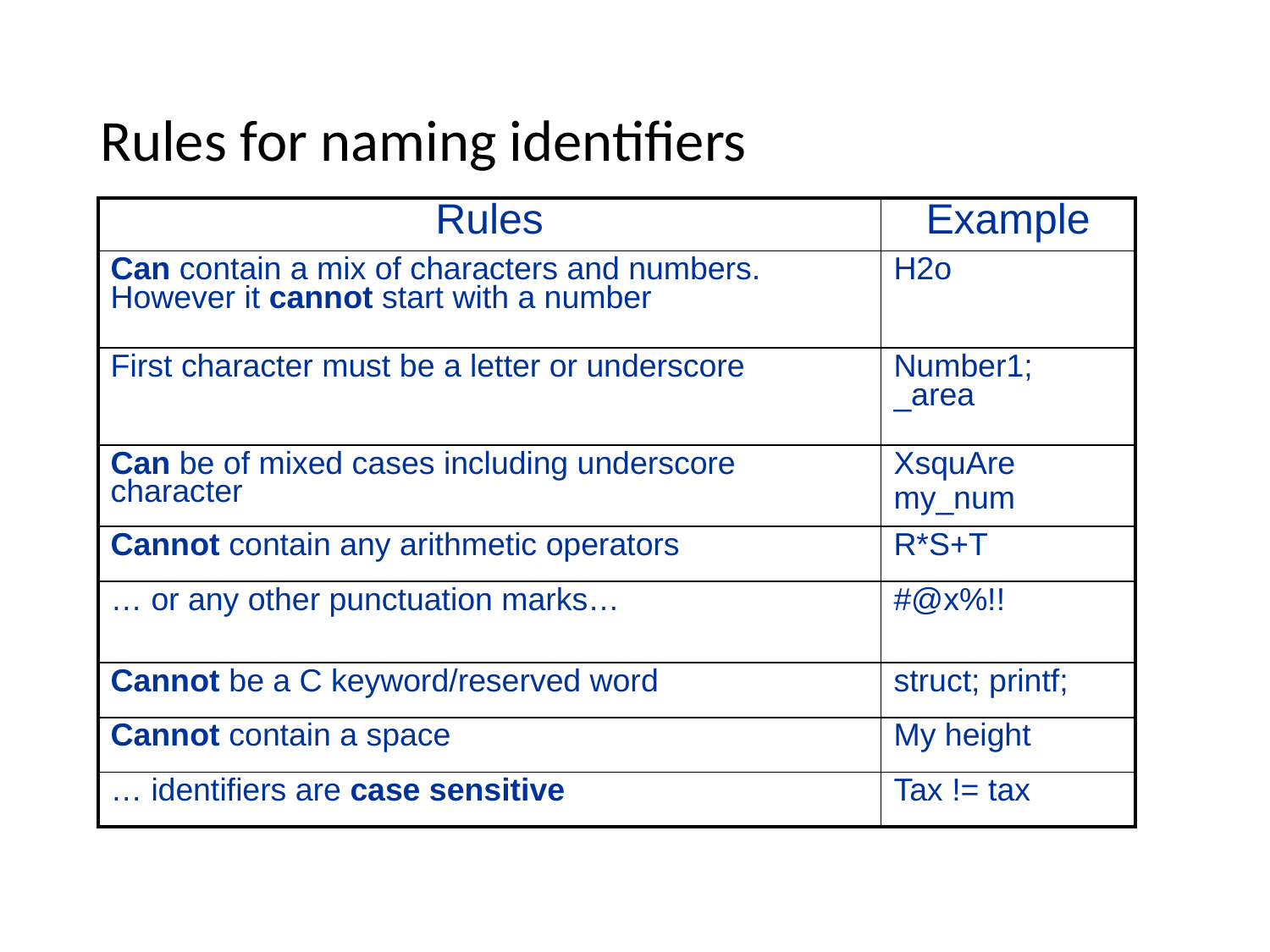

# Rules for naming identifiers
| Rules | Example |
| --- | --- |
| Can contain a mix of characters and numbers. However it cannot start with a number | H2o |
| First character must be a letter or underscore | Number1; \_area |
| Can be of mixed cases including underscore character | XsquAre my\_num |
| Cannot contain any arithmetic operators | R\*S+T |
| … or any other punctuation marks… | #@x%!! |
| Cannot be a C keyword/reserved word | struct; printf; |
| Cannot contain a space | My height |
| … identifiers are case sensitive | Tax != tax |